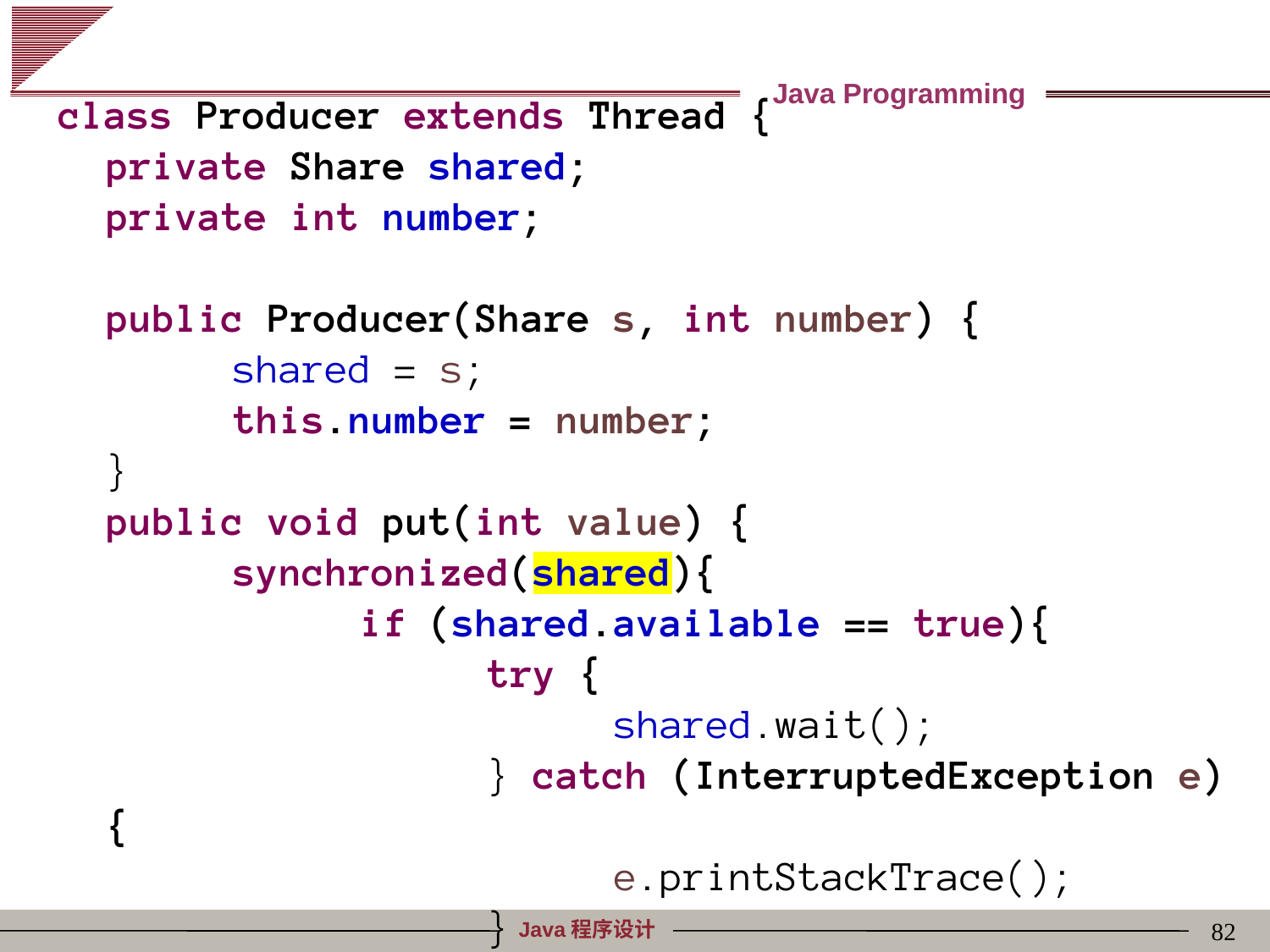

#
class Producer extends Thread {
	private Share shared;
	private int number;

	public Producer(Share s, int number) {
		shared = s;
		this.number = number;
	}
	public void put(int value) {
		synchronized(shared){
			if (shared.available == true){
				try {
					shared.wait();
				} catch (InterruptedException e) {
			 		e.printStackTrace();
				}
			 }